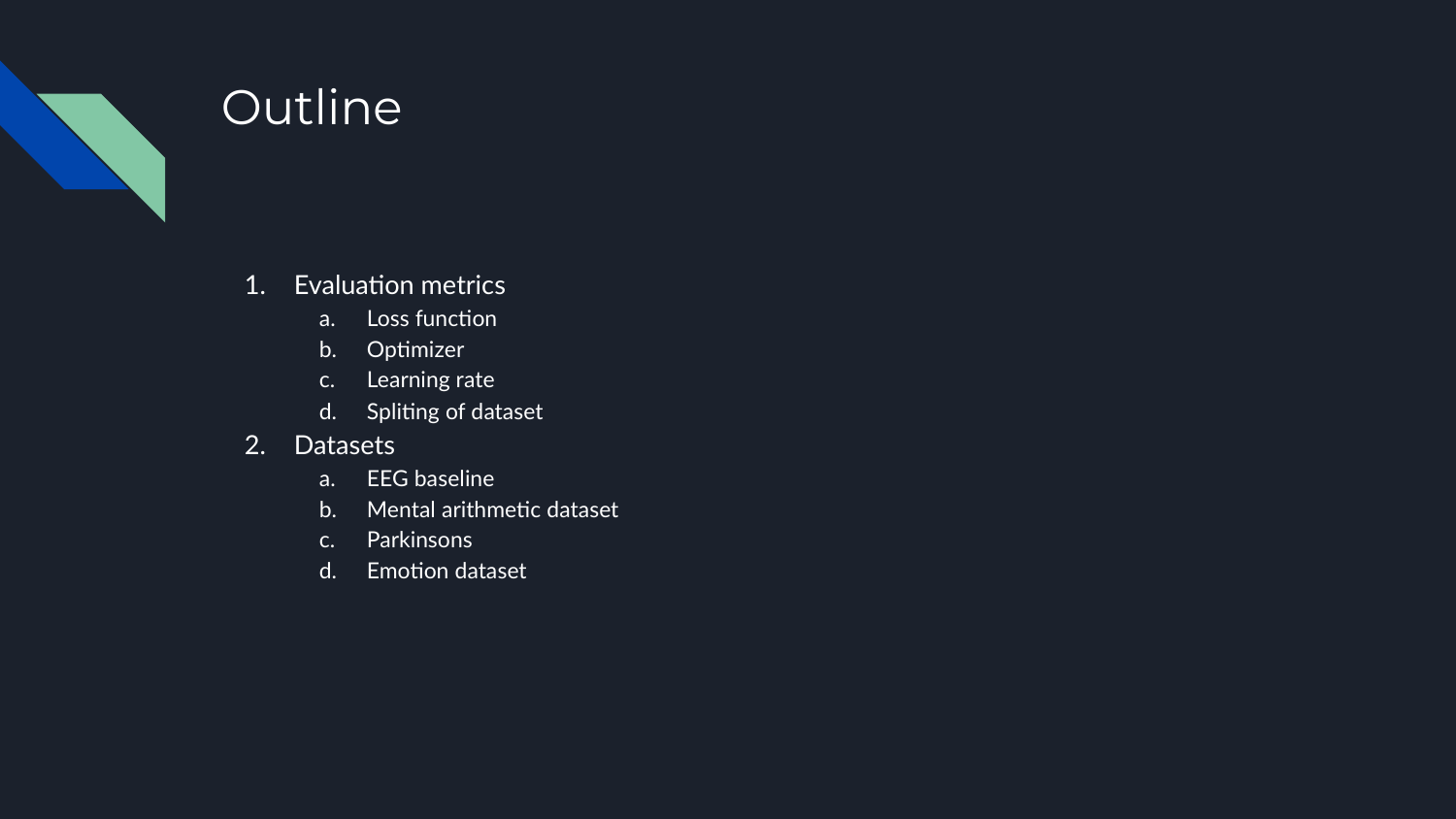

# Outline
Evaluation metrics
Loss function
Optimizer
Learning rate
Spliting of dataset
Datasets
EEG baseline
Mental arithmetic dataset
Parkinsons
Emotion dataset